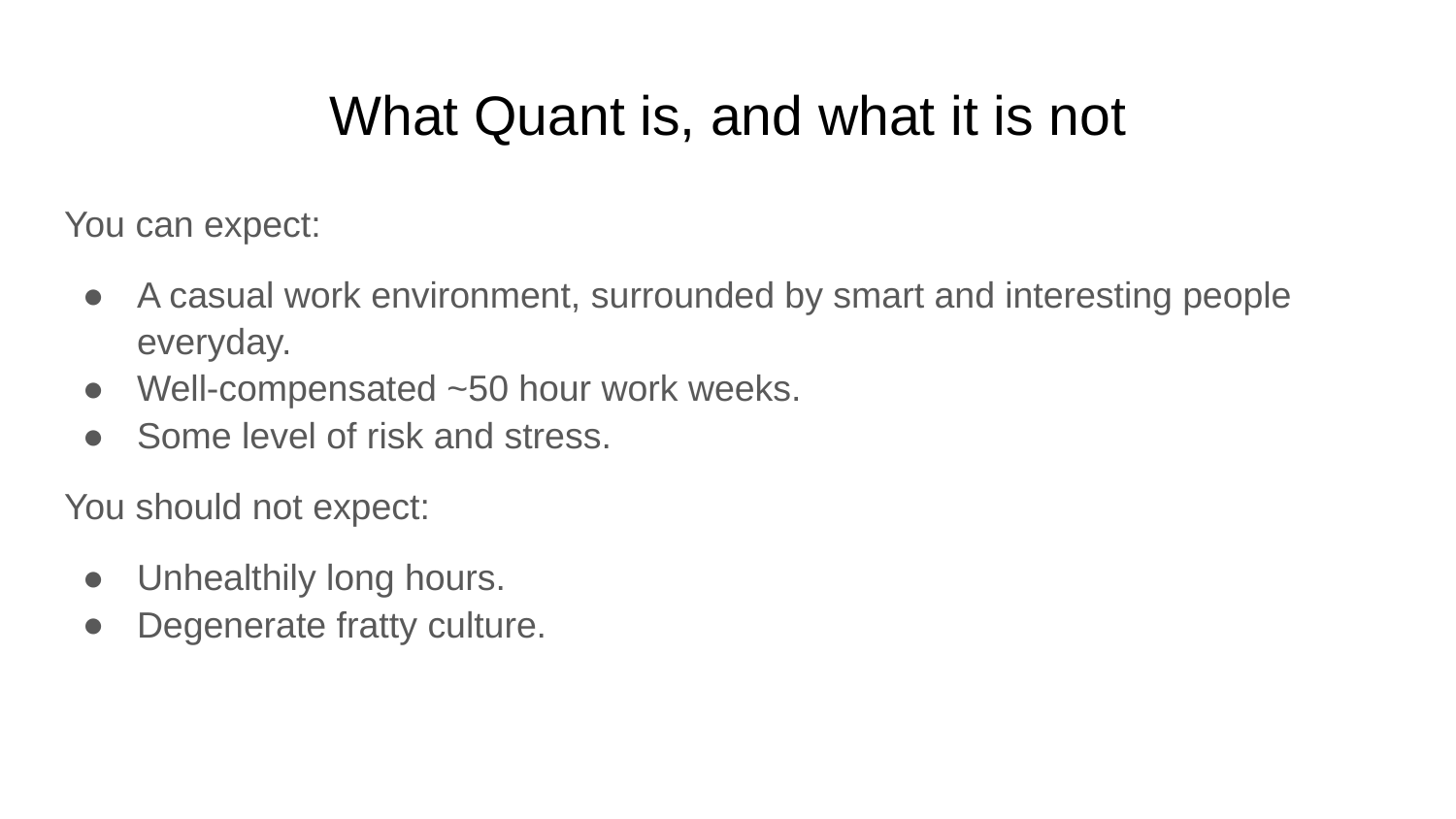

# What Quant is, and what it is not
You can expect:
A casual work environment, surrounded by smart and interesting people everyday.
Well-compensated ~50 hour work weeks.
Some level of risk and stress.
You should not expect:
Unhealthily long hours.
Degenerate fratty culture.